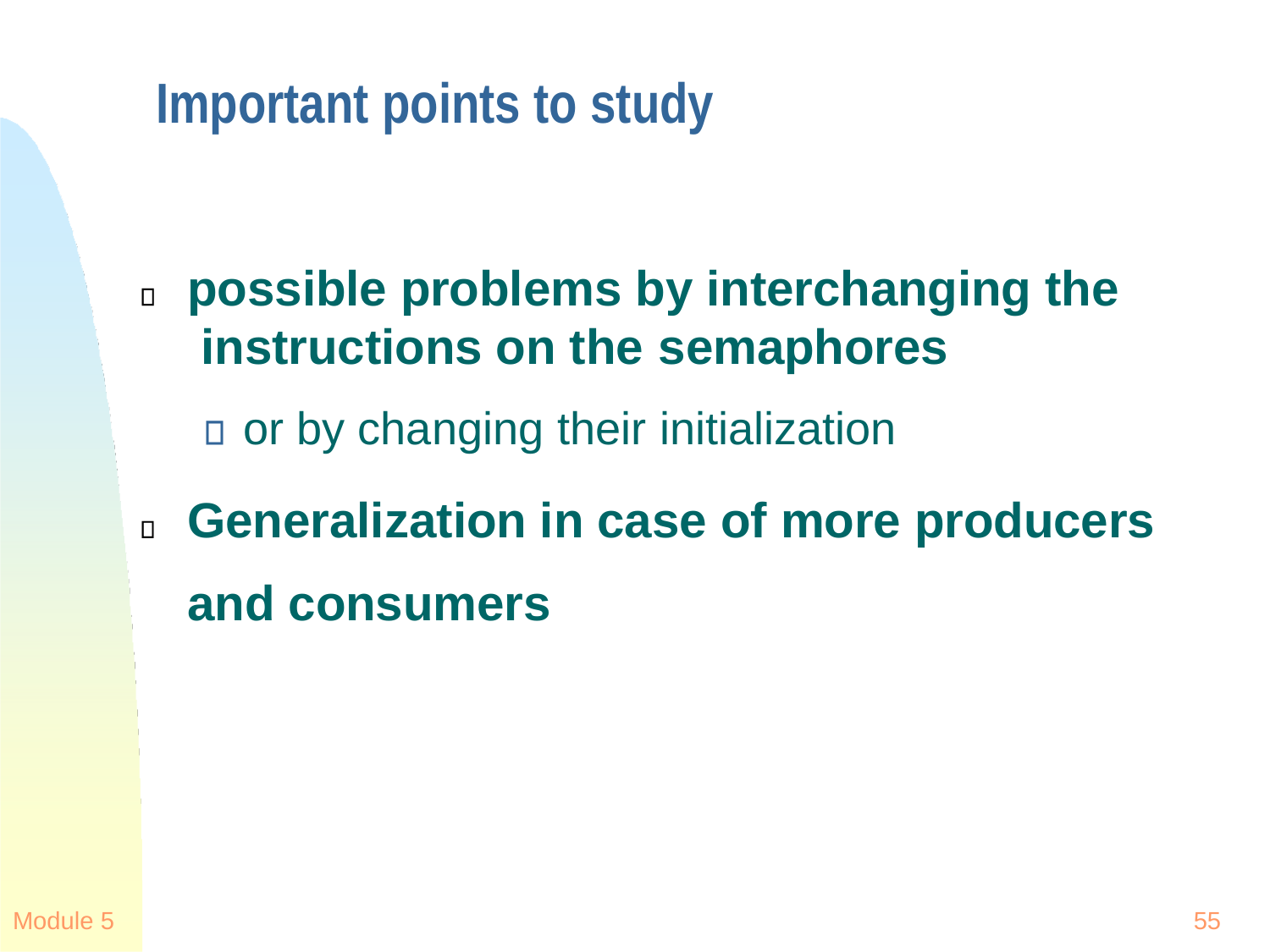

# Important points to study
possible problems by interchanging the  instructions on the semaphores
or by changing their initialization
Generalization in case of more producers and consumers

Module 5
55